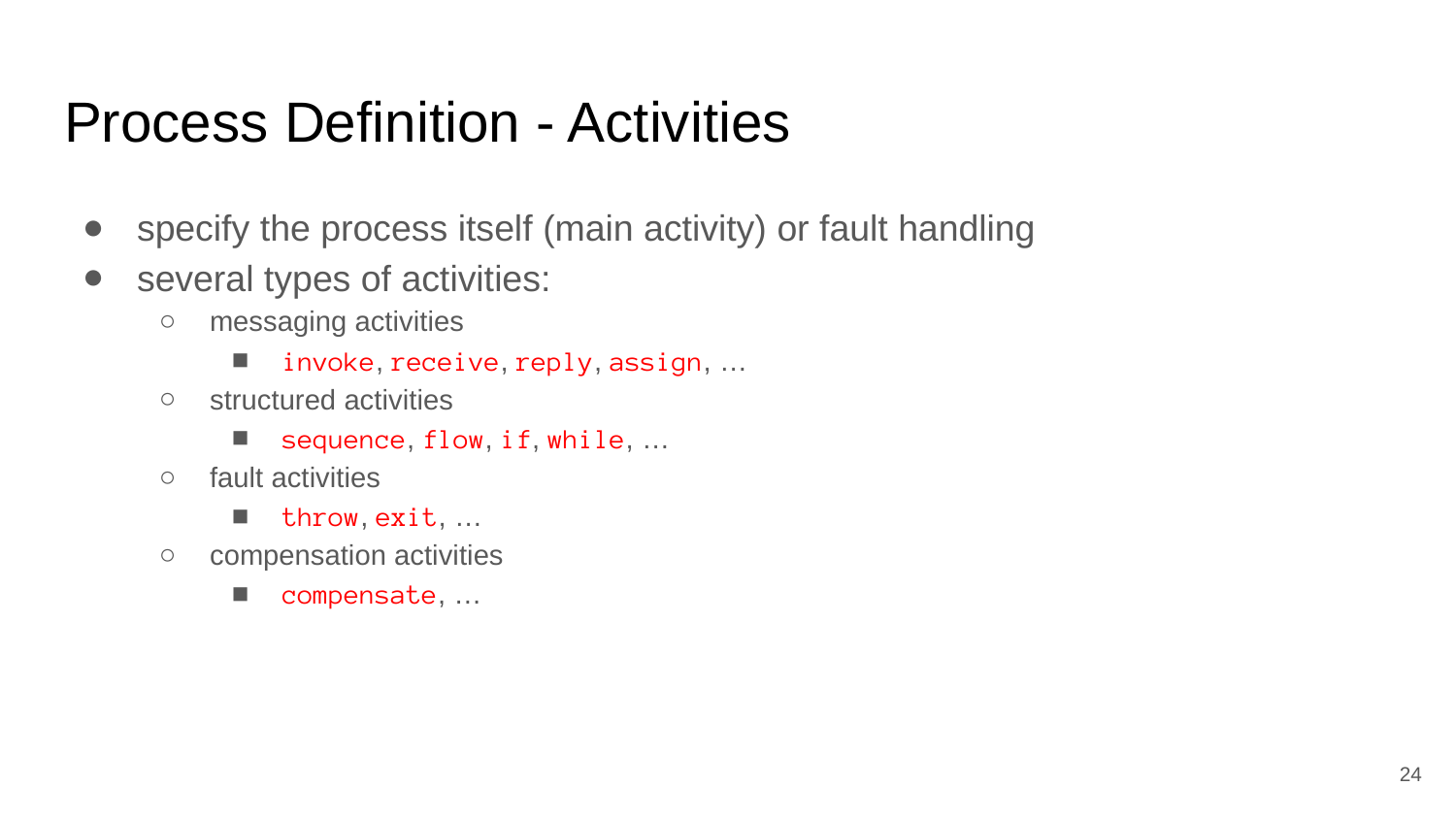

# Process Definition - Activities
specify the process itself (main activity) or fault handling
several types of activities:
messaging activities
invoke, receive, reply, assign, …
structured activities
sequence, flow, if, while, …
fault activities
throw, exit, …
compensation activities
compensate, …
24